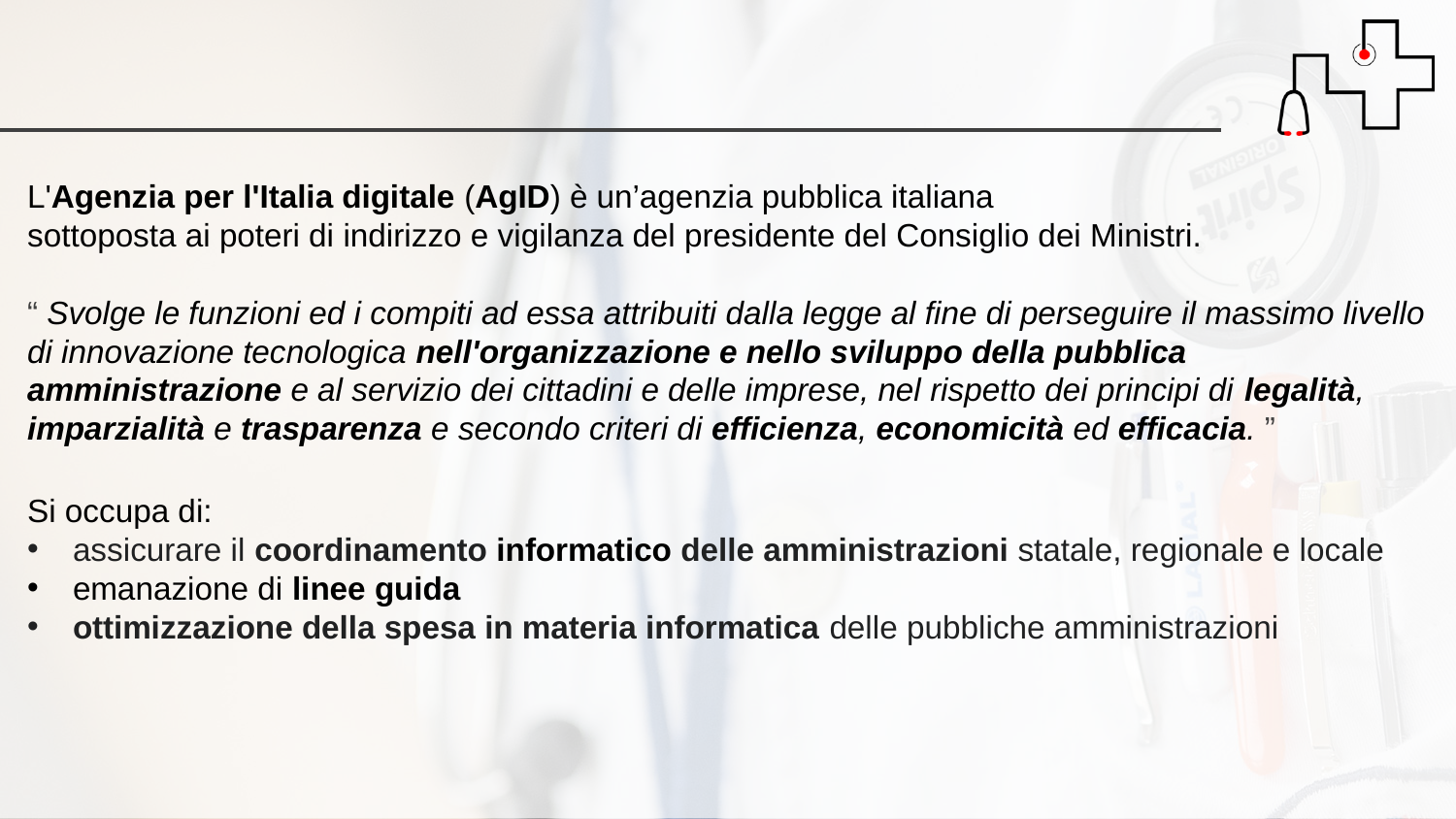

L'Agenzia per l'Italia digitale (AgID) è un’agenzia pubblica italiana
sottoposta ai poteri di indirizzo e vigilanza del presidente del Consiglio dei Ministri.

“ Svolge le funzioni ed i compiti ad essa attribuiti dalla legge al fine di perseguire il massimo livello di innovazione tecnologica nell'organizzazione e nello sviluppo della pubblica amministrazione e al servizio dei cittadini e delle imprese, nel rispetto dei principi di legalità, imparzialità e trasparenza e secondo criteri di efficienza, economicità ed efficacia. ”

Si occupa di:
assicurare il coordinamento informatico delle amministrazioni statale, regionale e locale
emanazione di linee guida
ottimizzazione della spesa in materia informatica delle pubbliche amministrazioni